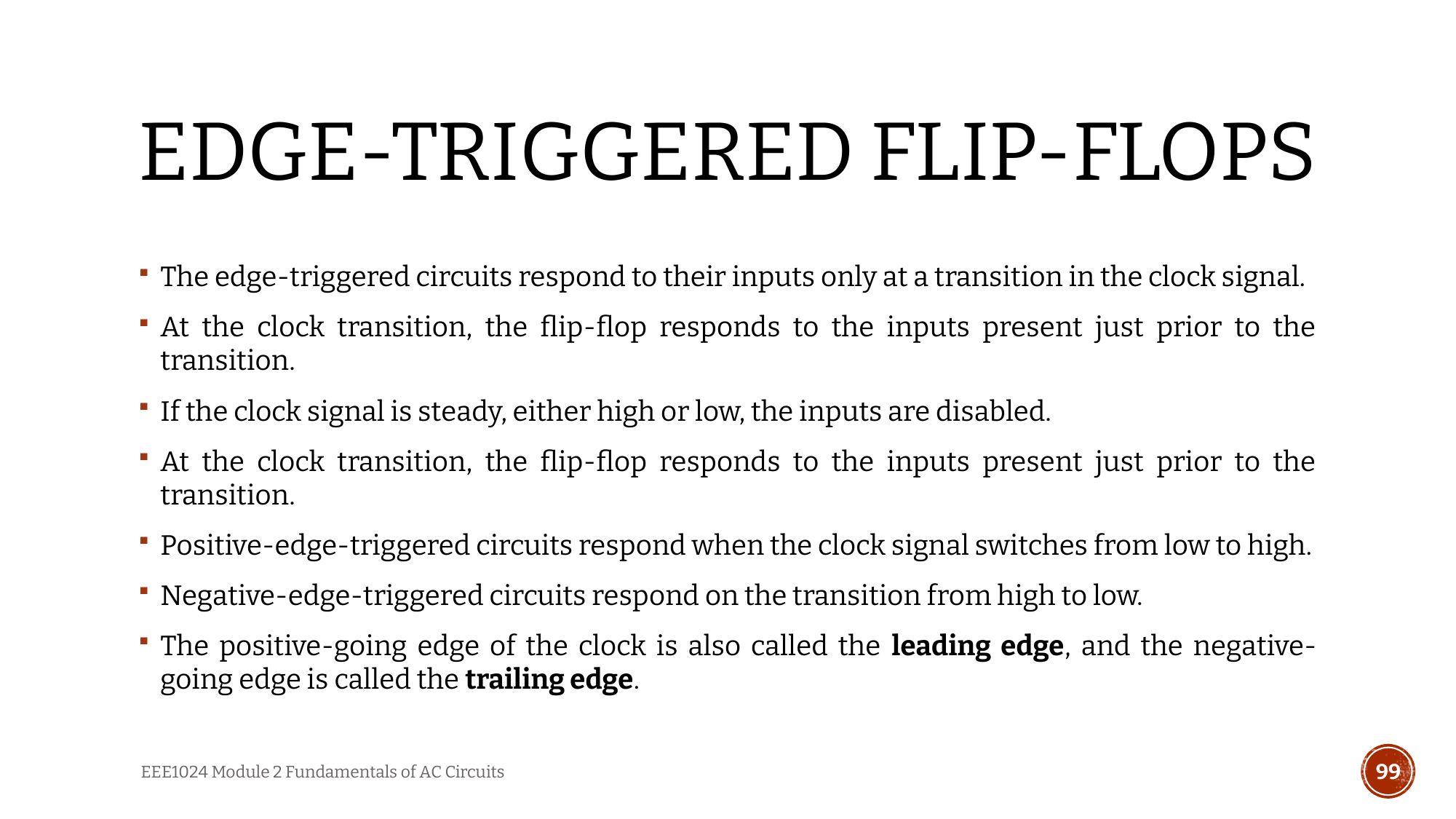

# Edge-Triggered Flip-Flops
The edge-triggered circuits respond to their inputs only at a transition in the clock signal.
At the clock transition, the flip-flop responds to the inputs present just prior to the transition.
If the clock signal is steady, either high or low, the inputs are disabled.
At the clock transition, the flip-flop responds to the inputs present just prior to the transition.
Positive-edge-triggered circuits respond when the clock signal switches from low to high.
Negative-edge-triggered circuits respond on the transition from high to low.
The positive-going edge of the clock is also called the leading edge, and the negative-going edge is called the trailing edge.
EEE1024 Module 2 Fundamentals of AC Circuits
99